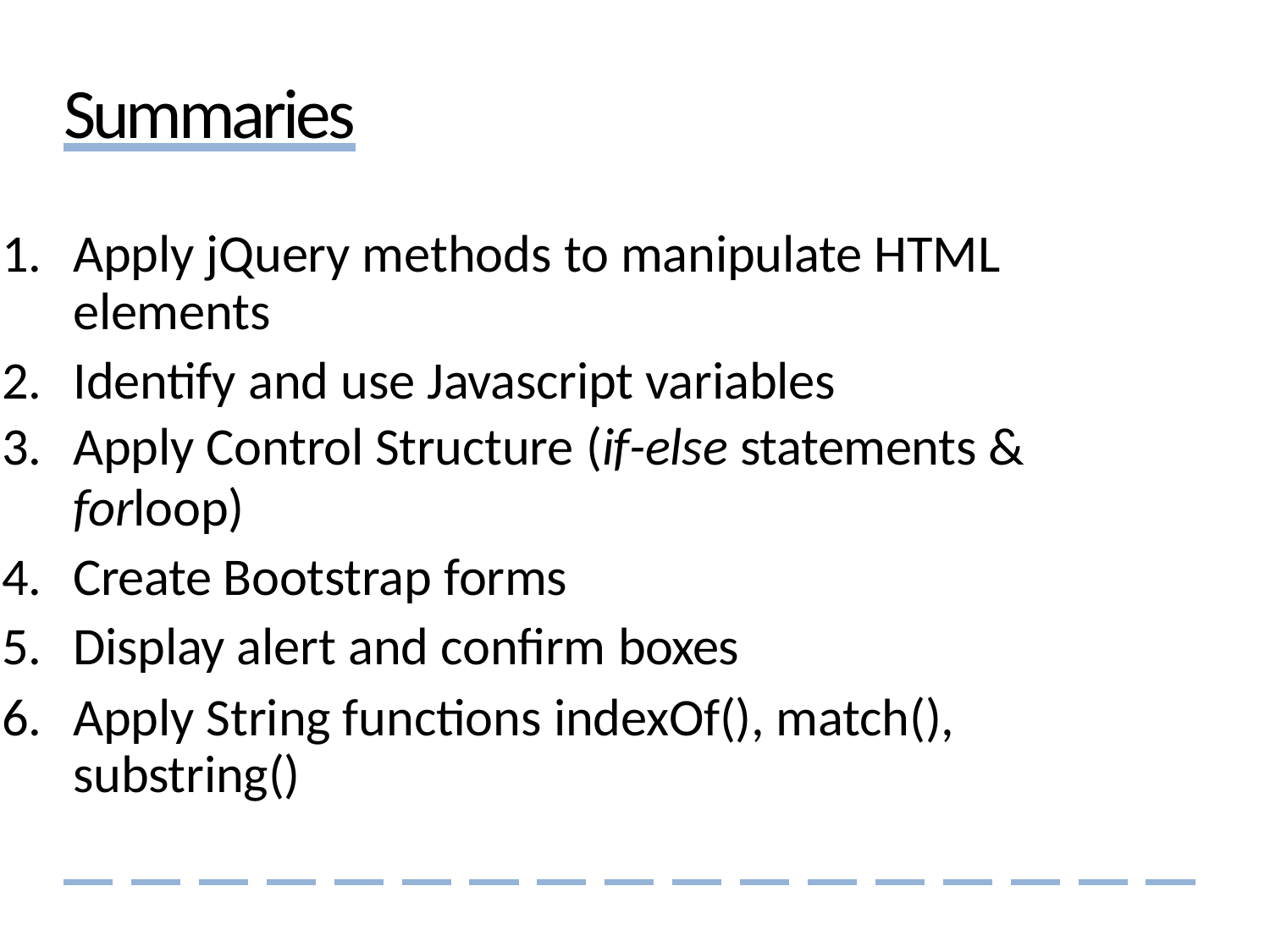

# Summaries
Apply jQuery methods to manipulate HTML  elements
Identify and use Javascript variables
Apply Control Structure (if-else statements & forloop)
Create Bootstrap forms
Display alert and confirm boxes
Apply String functions indexOf(), match(),  substring()